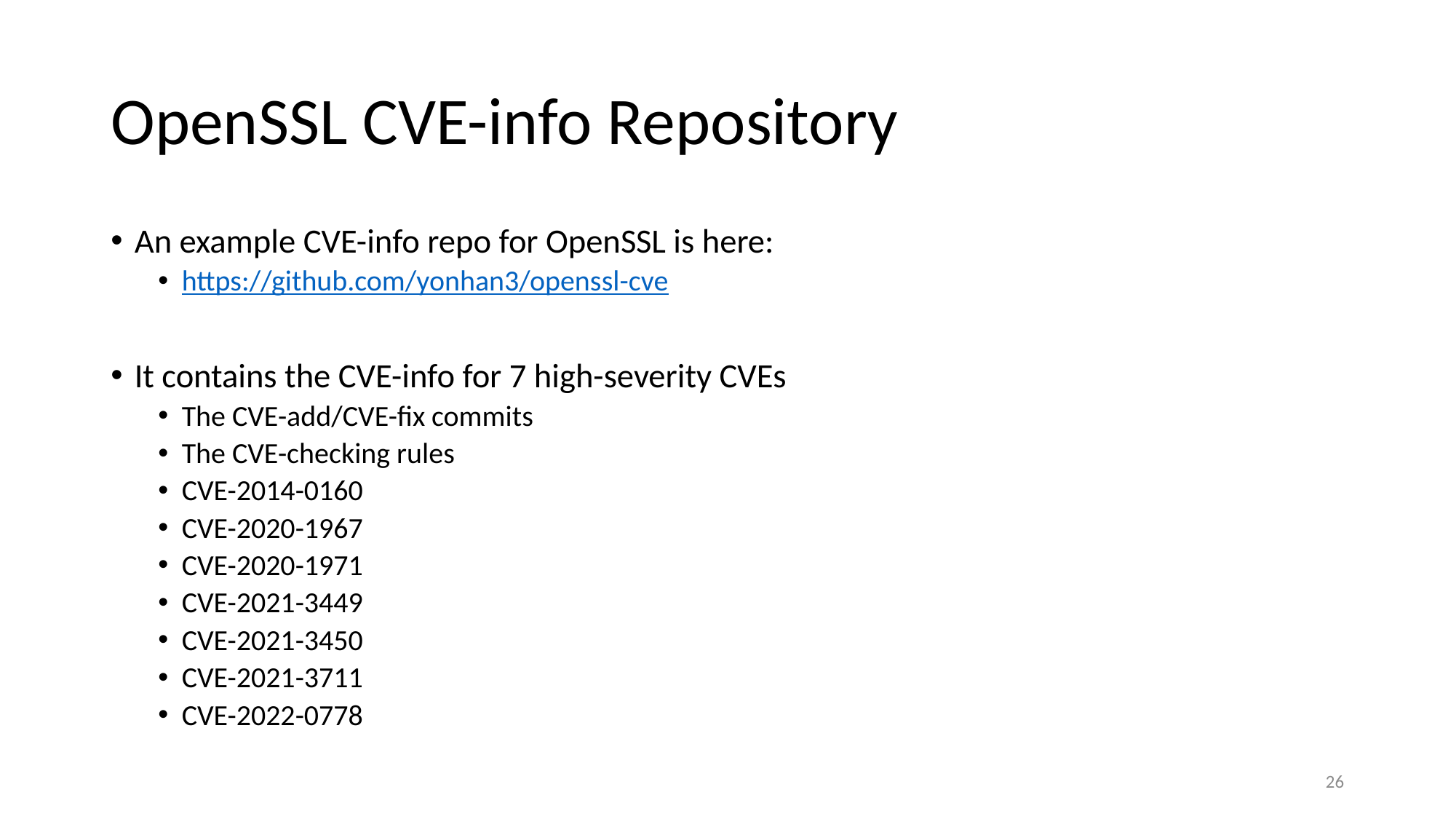

# OpenSSL CVE-info Repository
An example CVE-info repo for OpenSSL is here:
https://github.com/yonhan3/openssl-cve

It contains the CVE-info for 7 high-severity CVEs
The CVE-add/CVE-fix commits
The CVE-checking rules
CVE-2014-0160
CVE-2020-1967
CVE-2020-1971
CVE-2021-3449
CVE-2021-3450
CVE-2021-3711
CVE-2022-0778

26